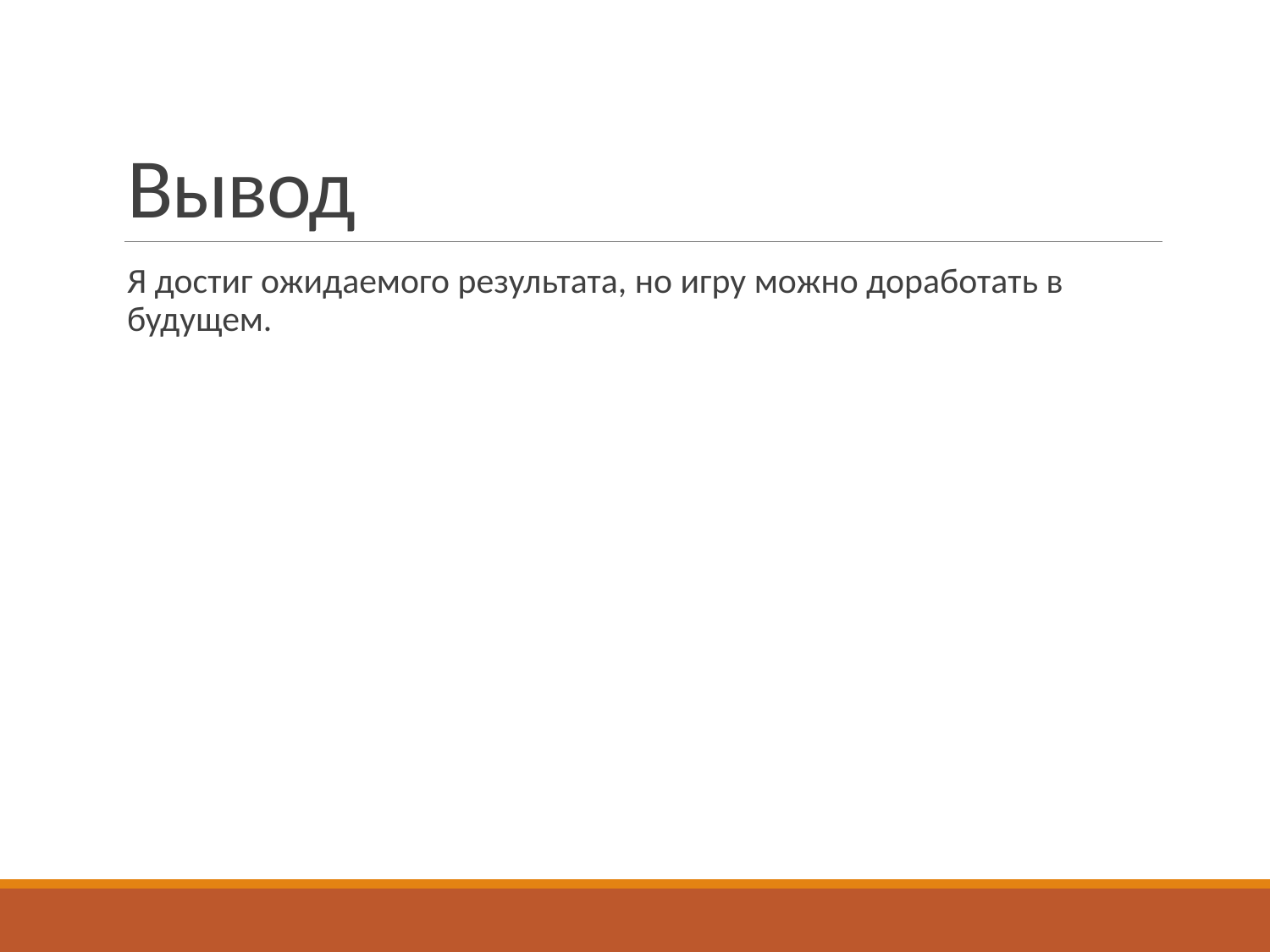

# Вывод
Я достиг ожидаемого результата, но игру можно доработать в будущем.